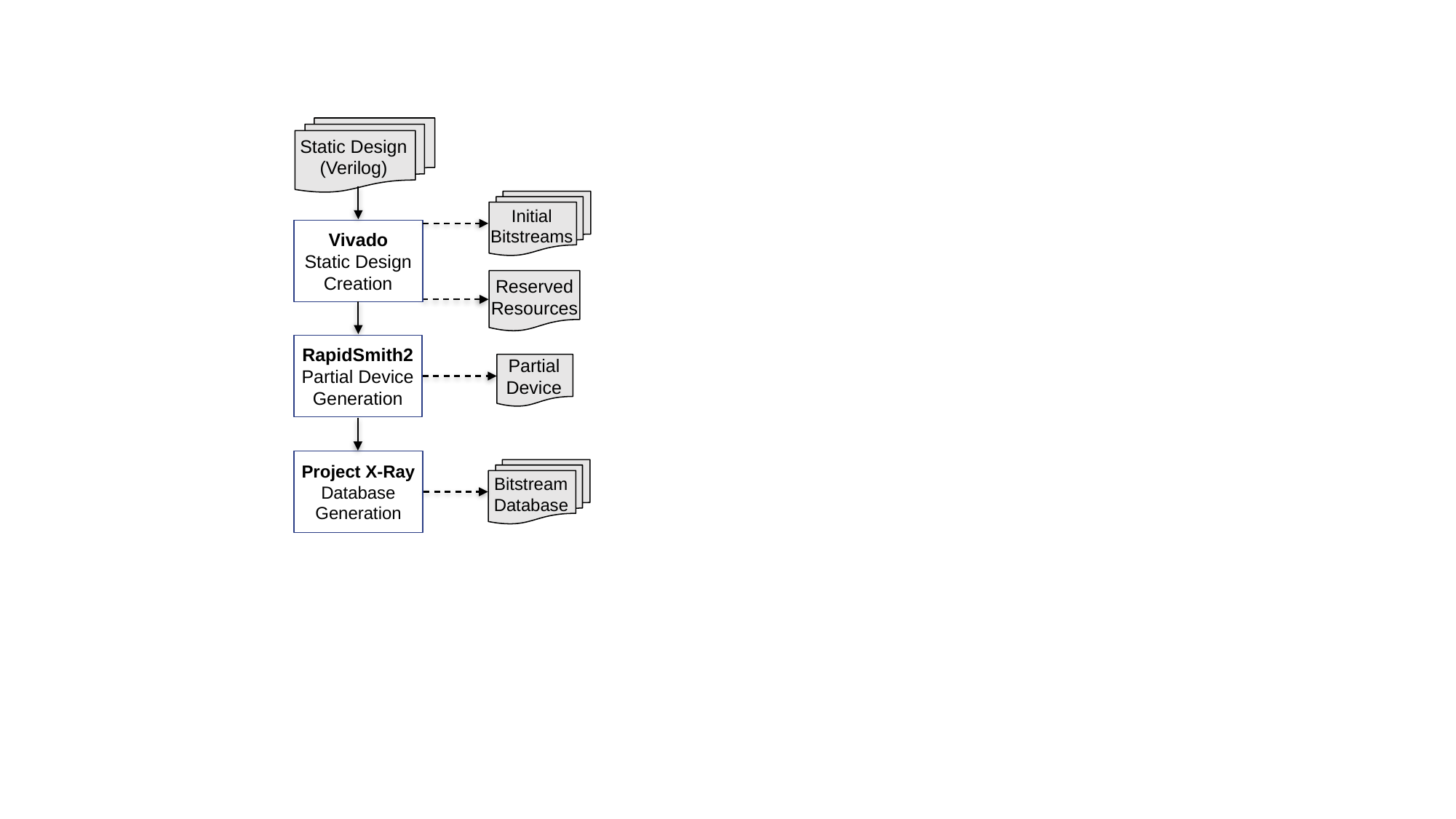

Static Design
(Verilog)

Initial Bitstreams
Vivado
Static Design Creation
Reserved Resources

Partial Device

RapidSmith2
Partial Device Generation
Project X-Ray
Database Generation

Bitstream Database